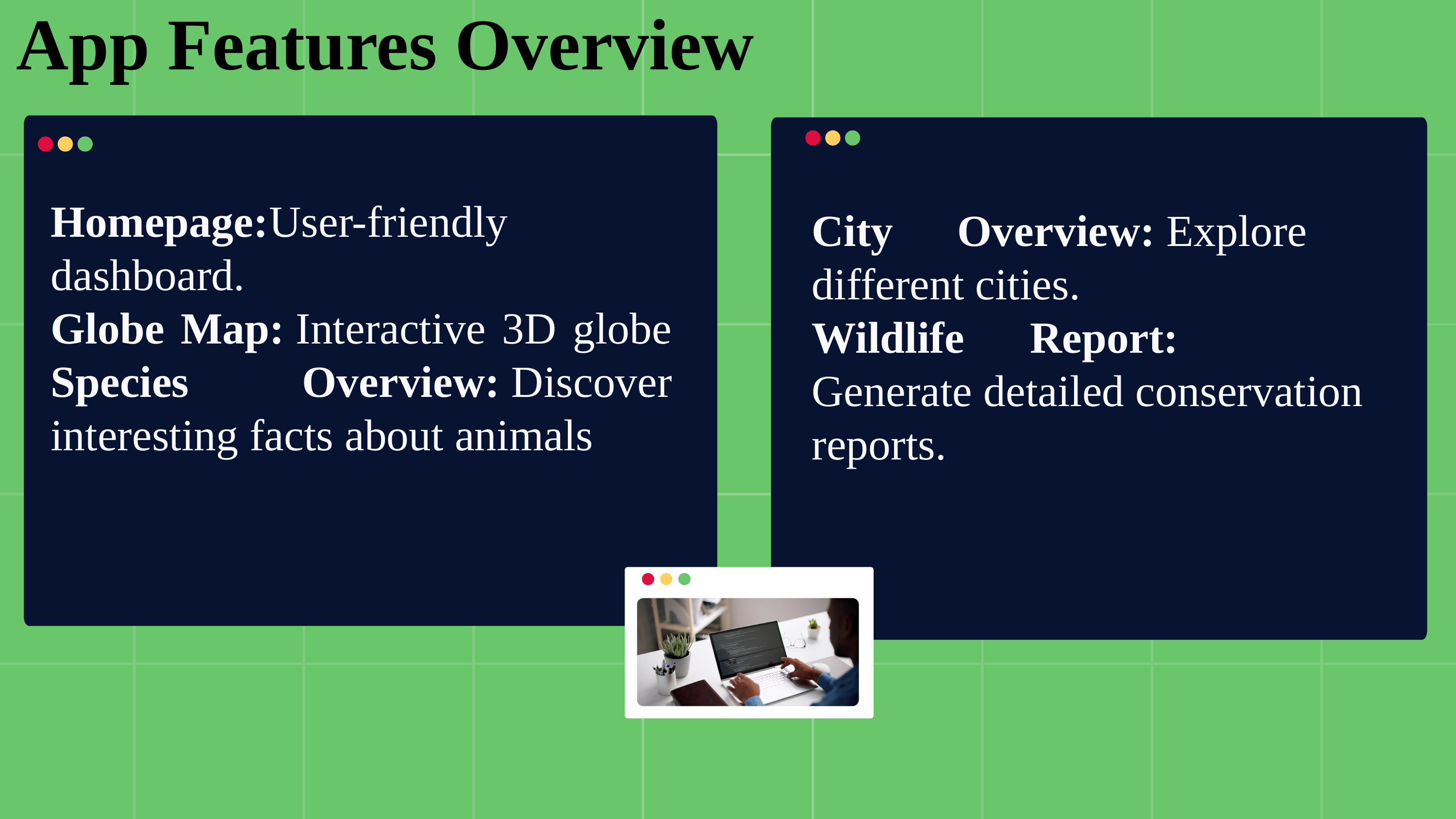

App Features Overview

Homepage:	User-friendly dashboard.
Globe Map: Interactive 3D globe Species Overview: Discover interesting facts about animals

City	Overview: Explore different cities.
Wildlife	Report:
Generate detailed conservation reports.